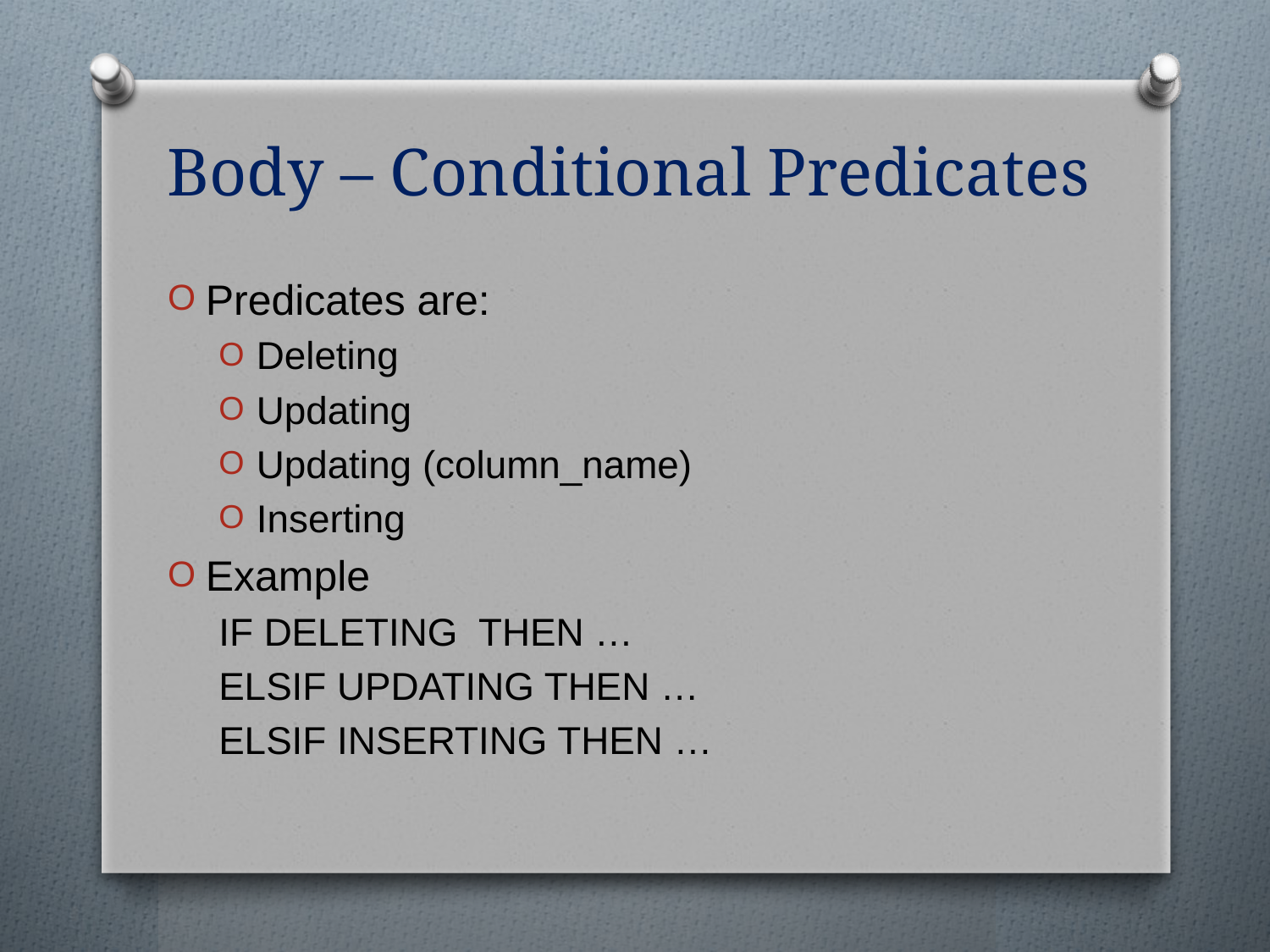

# Body – Conditional Predicates
Predicates are:
Deleting
Updating
Updating (column_name)
Inserting
Example
IF DELETING  THEN …
ELSIF UPDATING THEN …
ELSIF INSERTING THEN …